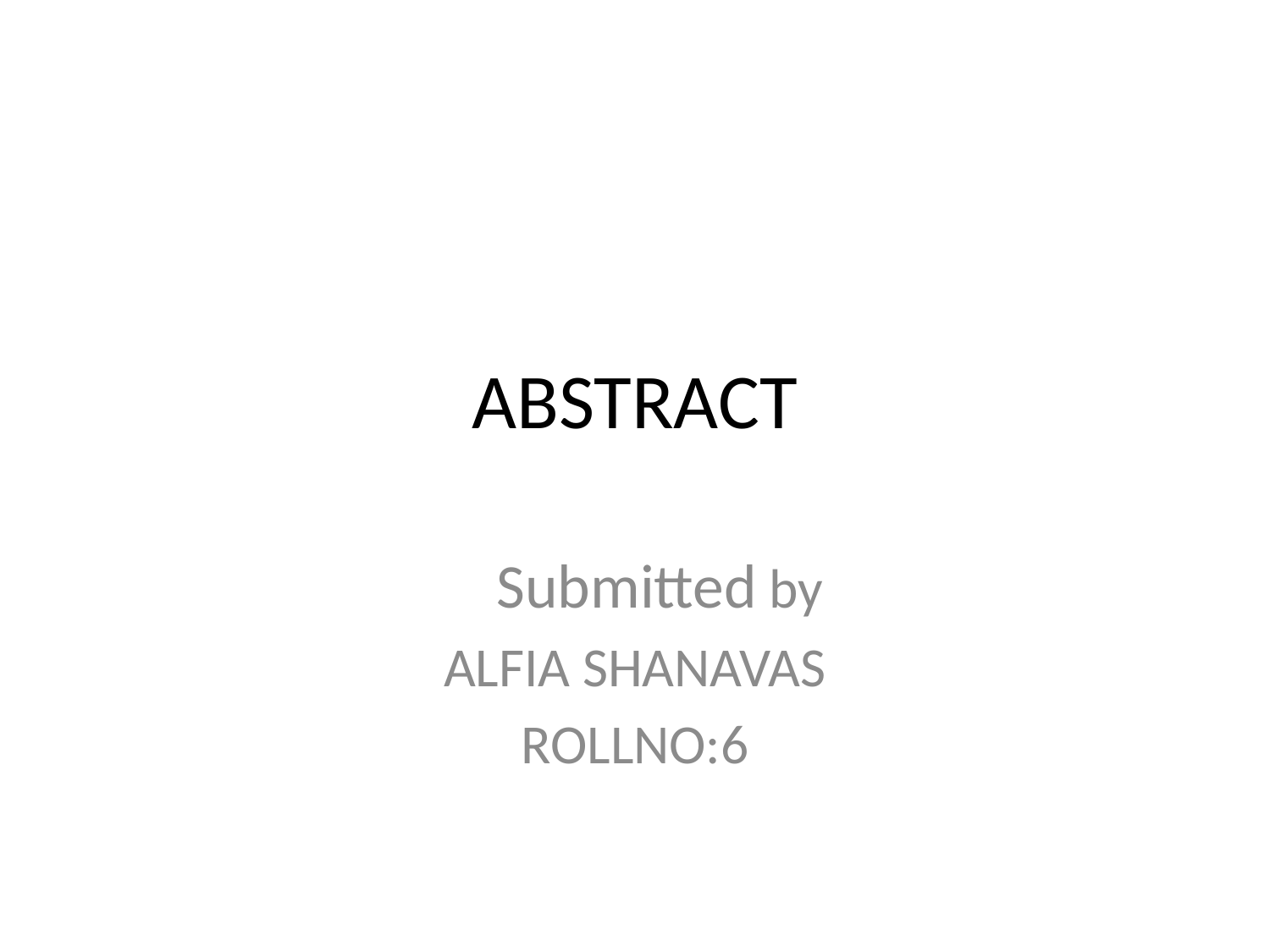

# ABSTRACT
    Submitted by
ALFIA SHANAVAS
ROLLNO:6